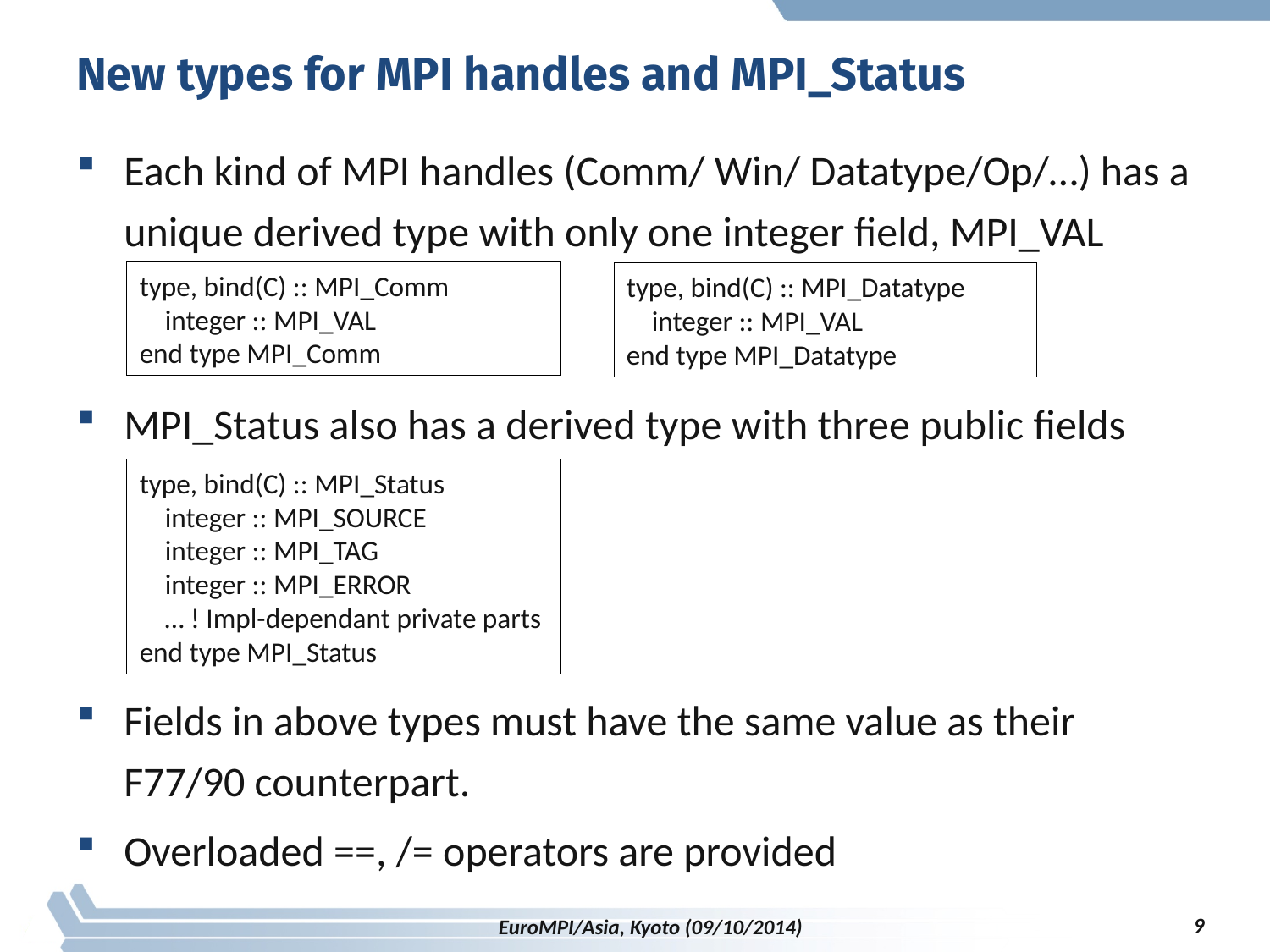

# New types for MPI handles and MPI_Status
Each kind of MPI handles (Comm/ Win/ Datatype/Op/…) has a unique derived type with only one integer field, MPI_VAL

type, bind(C) :: MPI_Comm
    integer :: MPI_VAL
end type MPI_Comm
type, bind(C) :: MPI_Datatype
    integer :: MPI_VAL
end type MPI_Datatype
MPI_Status also has a derived type with three public fields

type, bind(C) :: MPI_Status
    integer :: MPI_SOURCE
    integer :: MPI_TAG
    integer :: MPI_ERROR
    … ! Impl-dependant private parts
end type MPI_Status
Fields in above types must have the same value as their F77/90 counterpart.
Overloaded ==, /= operators are provided

9
EuroMPI/Asia, Kyoto (09/10/2014)